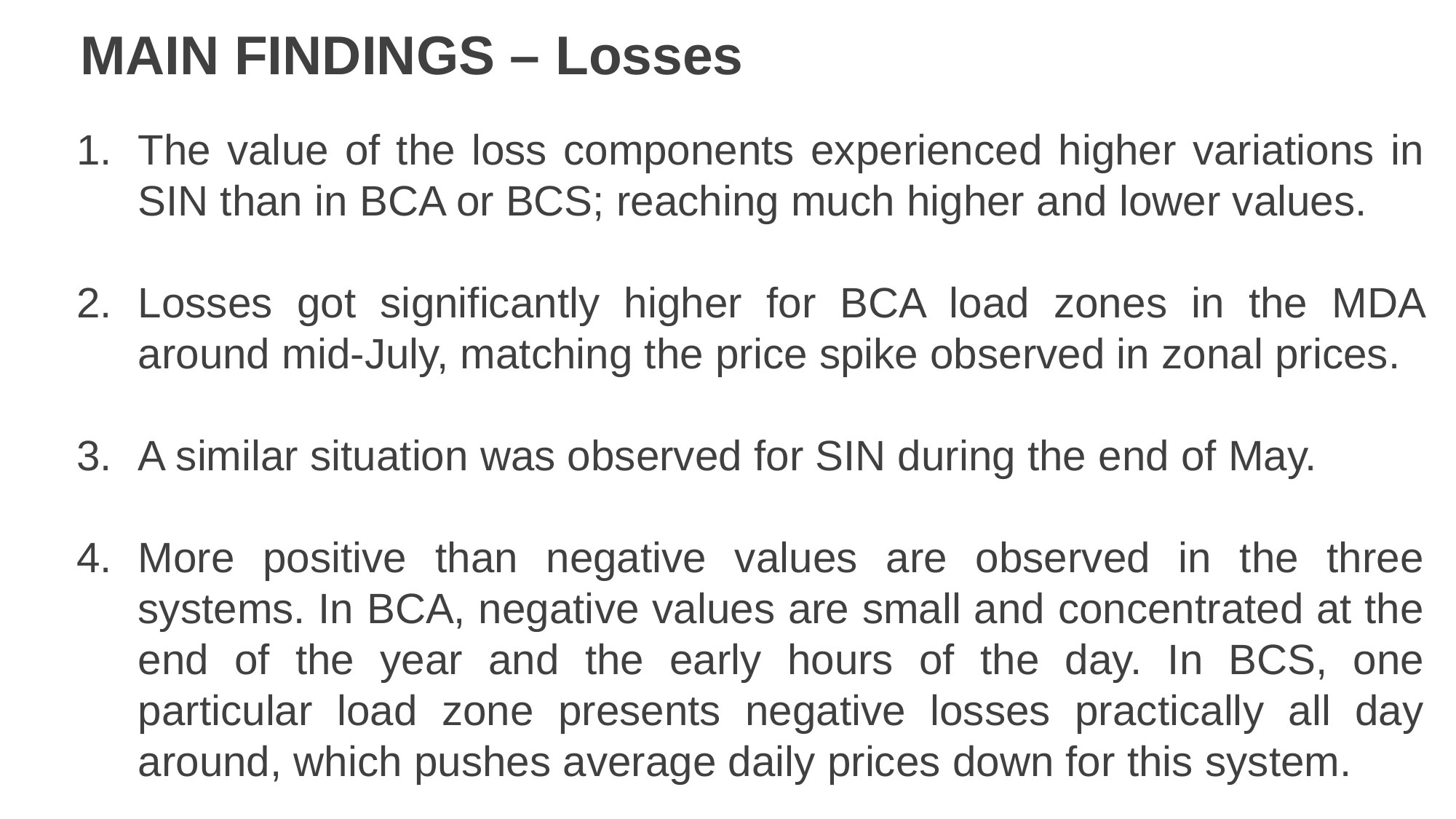

MAIN FINDINGS – Losses
The value of the loss components experienced higher variations in SIN than in BCA or BCS; reaching much higher and lower values.

Losses got significantly higher for BCA load zones in the MDA around mid-July, matching the price spike observed in zonal prices.

A similar situation was observed for SIN during the end of May.

More positive than negative values are observed in the three systems. In BCA, negative values are small and concentrated at the end of the year and the early hours of the day. In BCS, one particular load zone presents negative losses practically all day around, which pushes average daily prices down for this system.